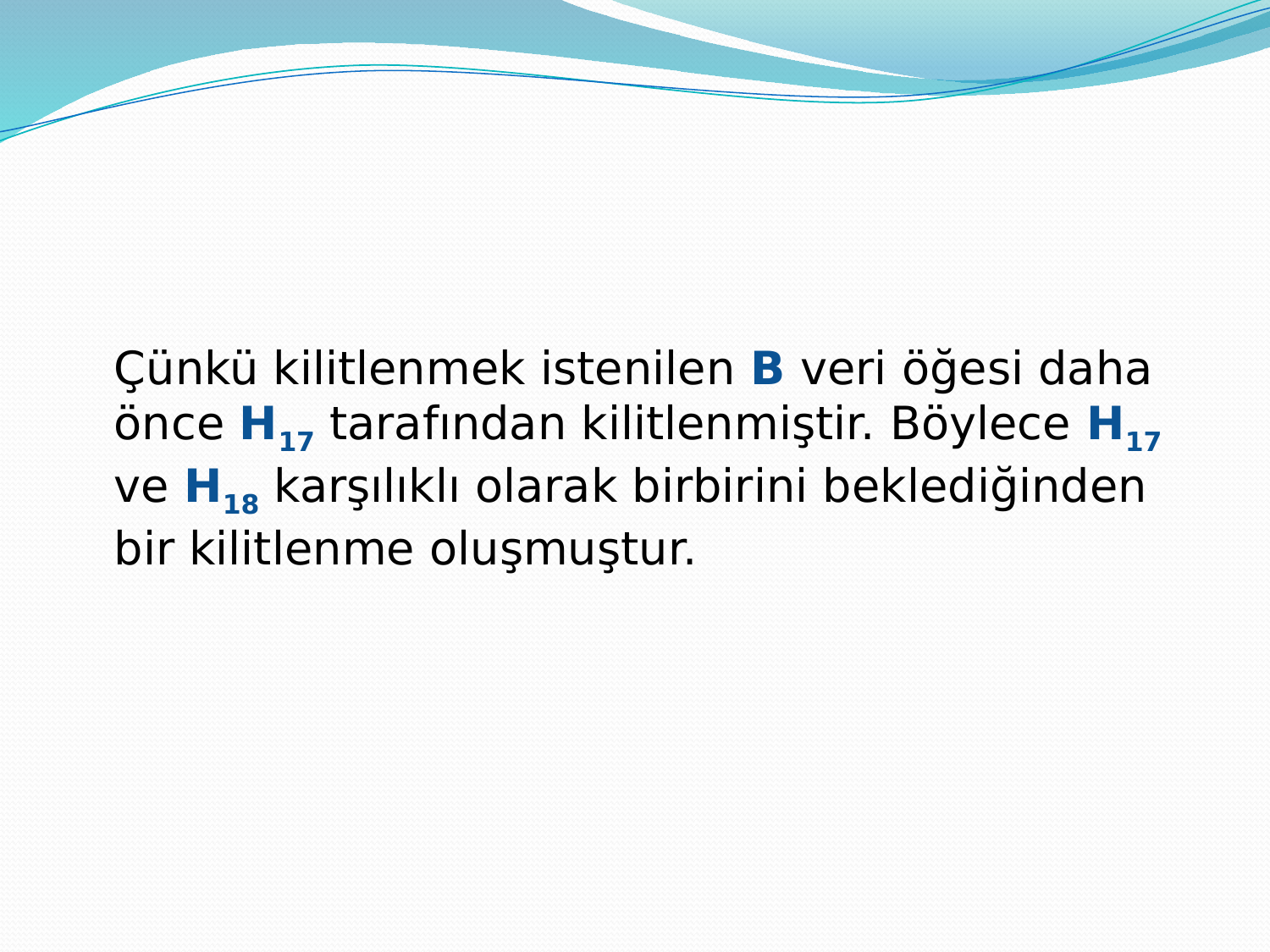

#

	Çünkü kilitlenmek istenilen B veri öğesi daha önce H17 tarafından kilitlenmiştir. Böylece H17 ve H18 karşılıklı olarak birbirini beklediğinden bir kilitlenme oluşmuştur.